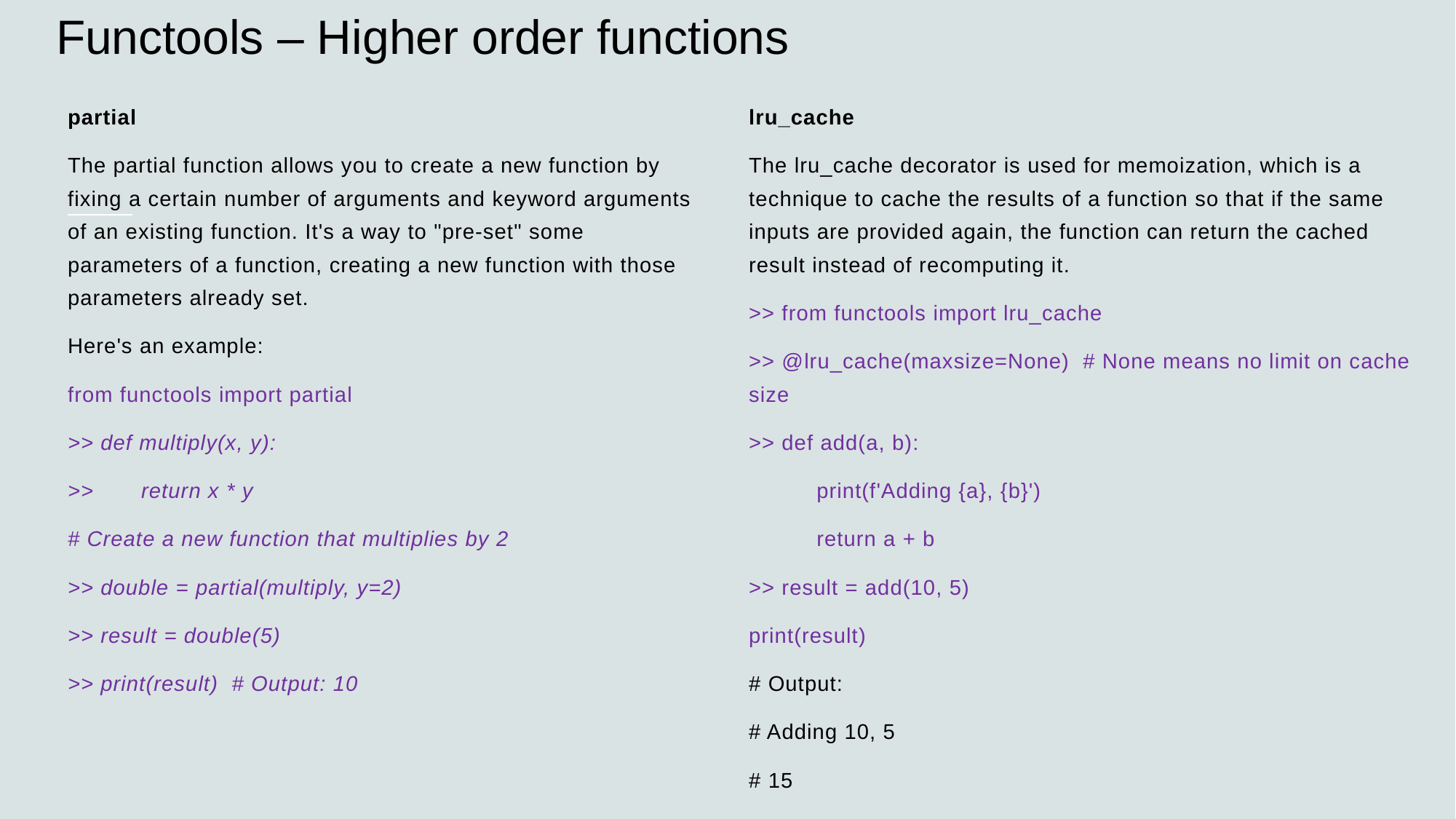

# Functools – Higher order functions
partial
The partial function allows you to create a new function by fixing a certain number of arguments and keyword arguments of an existing function. It's a way to "pre-set" some parameters of a function, creating a new function with those parameters already set.
Here's an example:
from functools import partial
>> def multiply(x, y):
>>       return x * y
# Create a new function that multiplies by 2
>> double = partial(multiply, y=2)
>> result = double(5)
>> print(result)  # Output: 10
lru_cache
The lru_cache decorator is used for memoization, which is a technique to cache the results of a function so that if the same inputs are provided again, the function can return the cached result instead of recomputing it.
>> from functools import lru_cache
>> @lru_cache(maxsize=None)  # None means no limit on cache size
>> def add(a, b):
          print(f'Adding {a}, {b}')
          return a + b
>> result = add(10, 5)
print(result)
# Output:
# Adding 10, 5
# 15